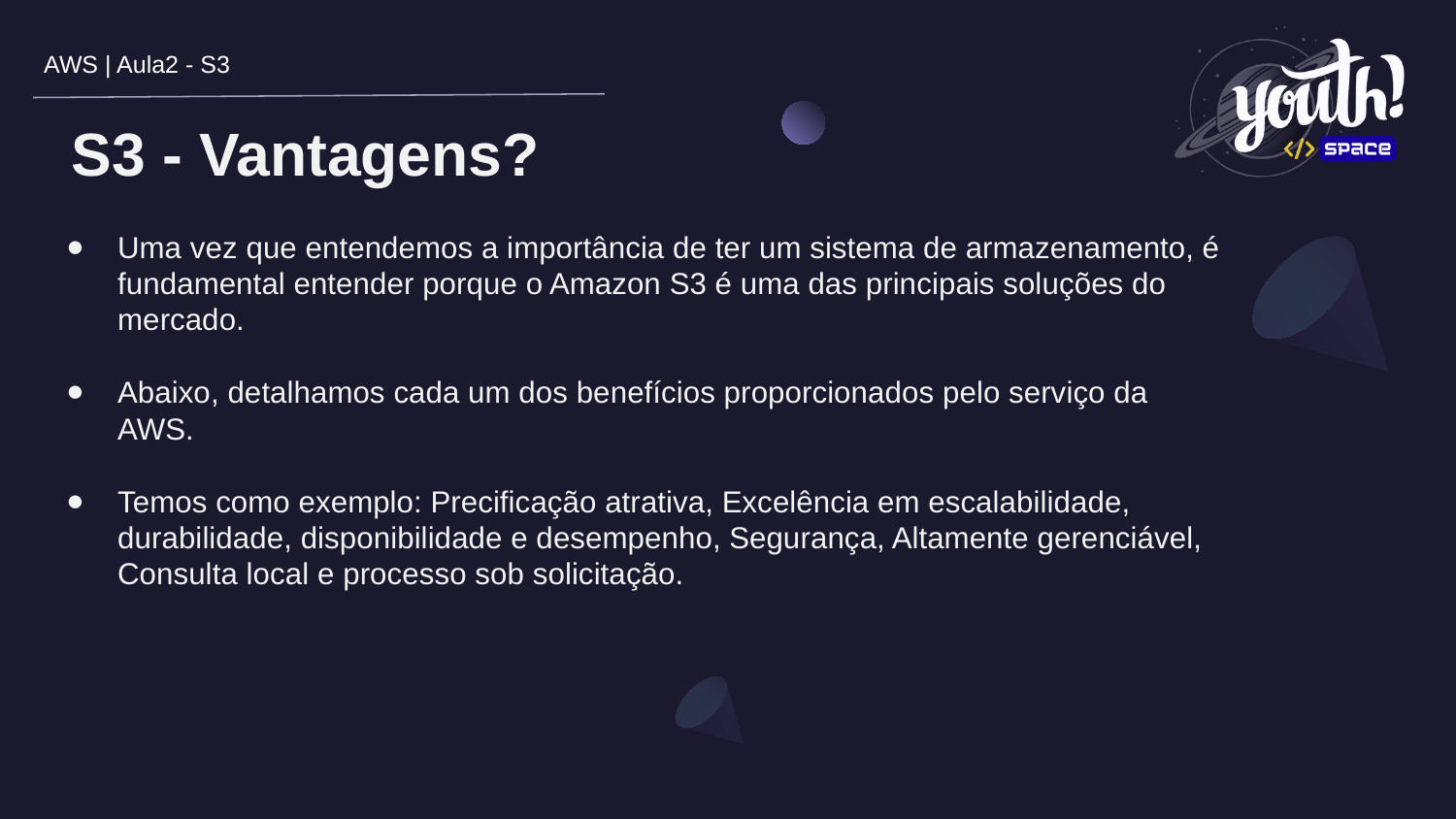

AWS | Aula2 - S3
# S3 - Vantagens?
Uma vez que entendemos a importância de ter um sistema de armazenamento, é fundamental entender porque o Amazon S3 é uma das principais soluções do mercado.

Abaixo, detalhamos cada um dos benefícios proporcionados pelo serviço da AWS.

Temos como exemplo: Precificação atrativa, Excelência em escalabilidade, durabilidade, disponibilidade e desempenho, Segurança, Altamente gerenciável, Consulta local e processo sob solicitação.